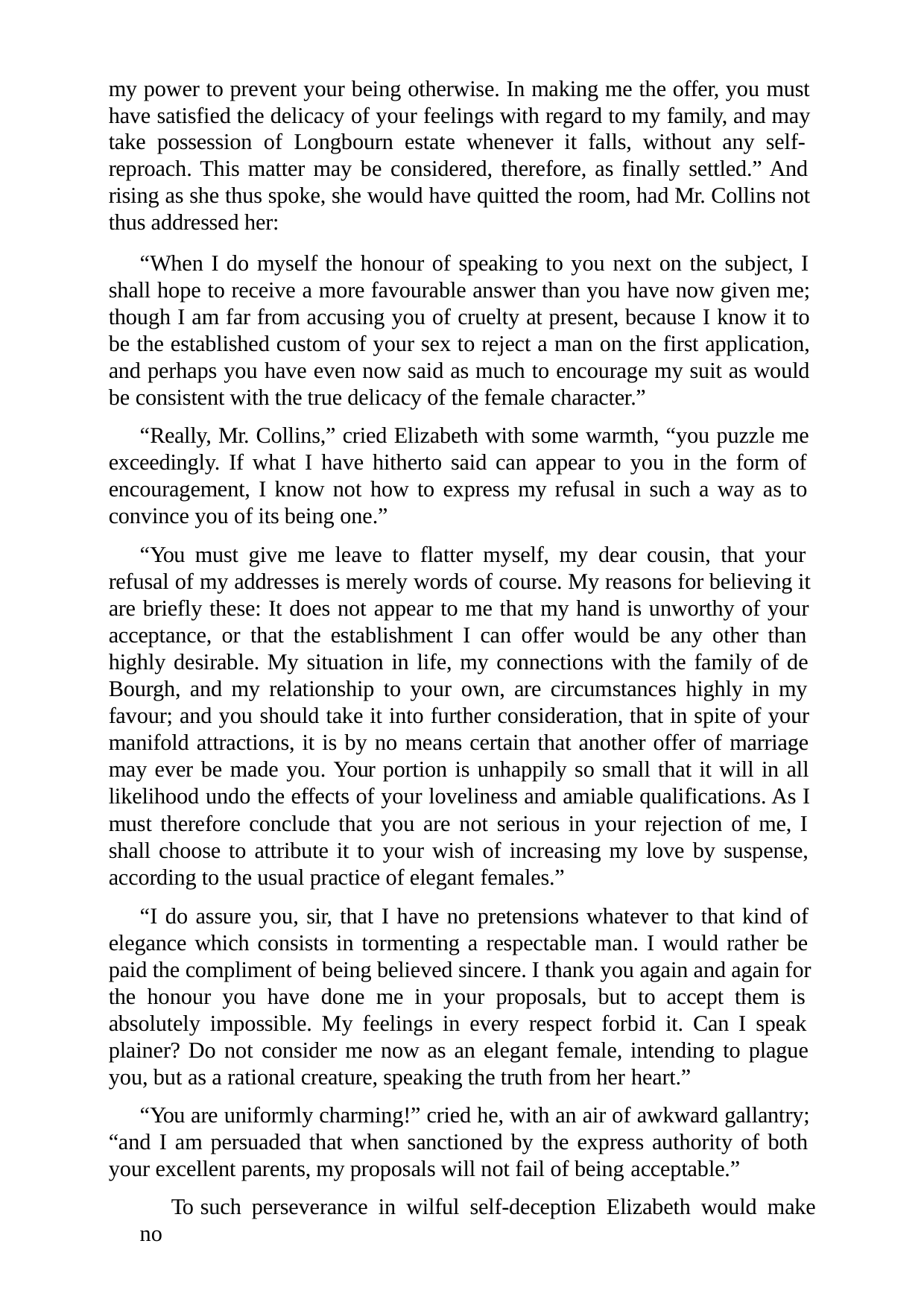

my power to prevent your being otherwise. In making me the offer, you must  have satisfied the delicacy of your feelings with regard to my family, and may  take possession of Longbourn estate whenever it falls, without any self-  reproach. This matter may be considered, therefore, as finally settled.” And  rising as she thus spoke, she would have quitted the room, had Mr. Collins not  thus addressed her:
“When I do myself the honour of speaking to you next on the subject, I  shall hope to receive a more favourable answer than you have now given me;  though I am far from accusing you of cruelty at present, because I know it to  be the established custom of your sex to reject a man on the first application,  and perhaps you have even now said as much to encourage my suit as would  be consistent with the true delicacy of the female character.”
“Really, Mr. Collins,” cried Elizabeth with some warmth, “you puzzle me  exceedingly. If what I have hitherto said can appear to you in the form of  encouragement, I know not how to express my refusal in such a way as to  convince you of its being one.”
“You must give me leave to flatter myself, my dear cousin, that your  refusal of my addresses is merely words of course. My reasons for believing it  are briefly these: It does not appear to me that my hand is unworthy of your  acceptance, or that the establishment I can offer would be any other than  highly desirable. My situation in life, my connections with the family of de  Bourgh, and my relationship to your own, are circumstances highly in my  favour; and you should take it into further consideration, that in spite of your  manifold attractions, it is by no means certain that another offer of marriage  may ever be made you. Your portion is unhappily so small that it will in all  likelihood undo the effects of your loveliness and amiable qualifications. As I  must therefore conclude that you are not serious in your rejection of me, I  shall choose to attribute it to your wish of increasing my love by suspense,  according to the usual practice of elegant females.”
“I do assure you, sir, that I have no pretensions whatever to that kind of  elegance which consists in tormenting a respectable man. I would rather be  paid the compliment of being believed sincere. I thank you again and again for  the honour you have done me in your proposals, but to accept them is  absolutely impossible. My feelings in every respect forbid it. Can I speak  plainer? Do not consider me now as an elegant female, intending to plague  you, but as a rational creature, speaking the truth from her heart.”
“You are uniformly charming!” cried he, with an air of awkward gallantry;  “and I am persuaded that when sanctioned by the express authority of both  your excellent parents, my proposals will not fail of being acceptable.”
To such perseverance in wilful self-deception Elizabeth would make no